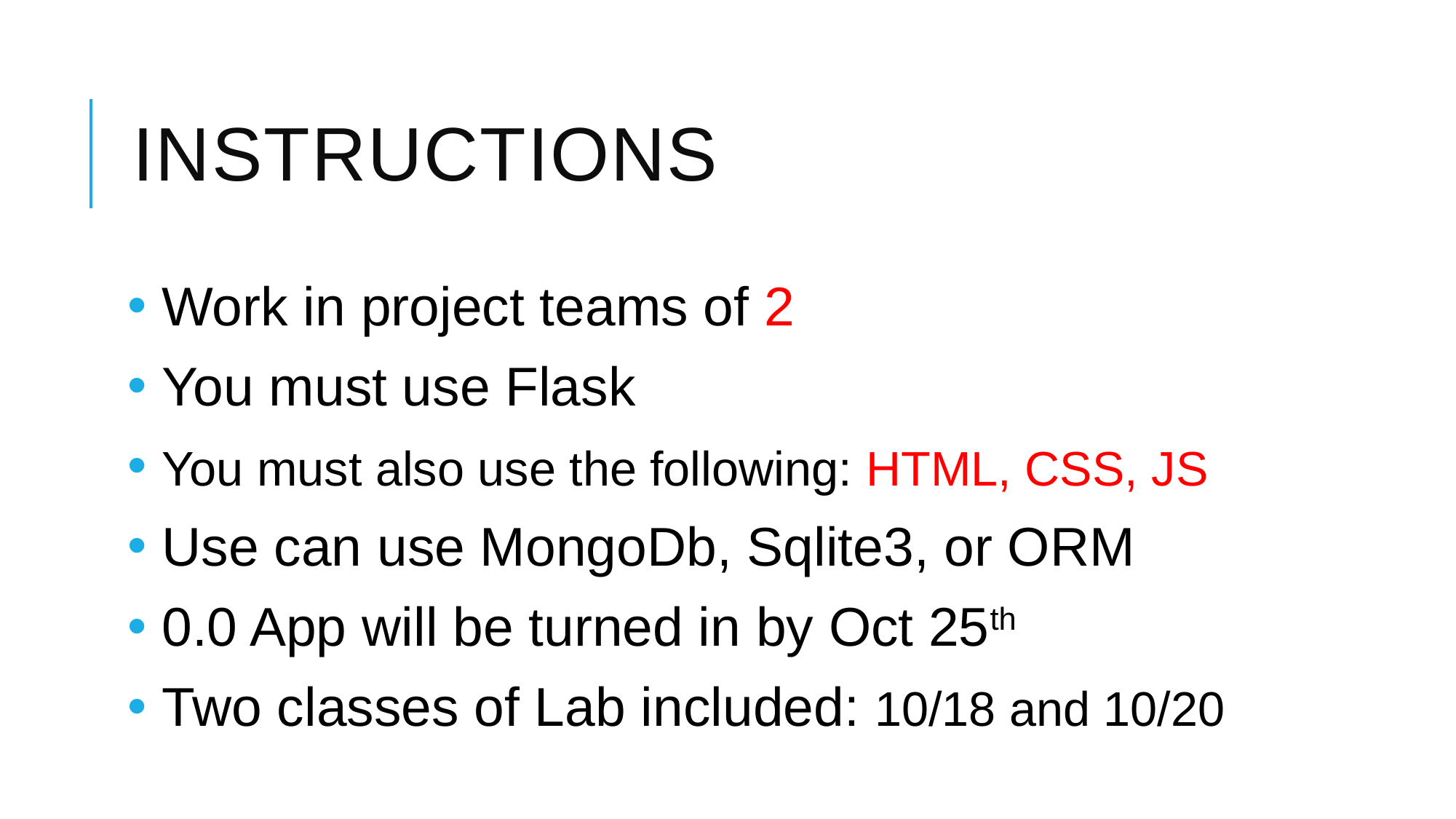

# Instructions
 Work in project teams of 2
 You must use Flask
 You must also use the following: HTML, CSS, JS
 Use can use MongoDb, Sqlite3, or ORM
 0.0 App will be turned in by Oct 25th
 Two classes of Lab included: 10/18 and 10/20